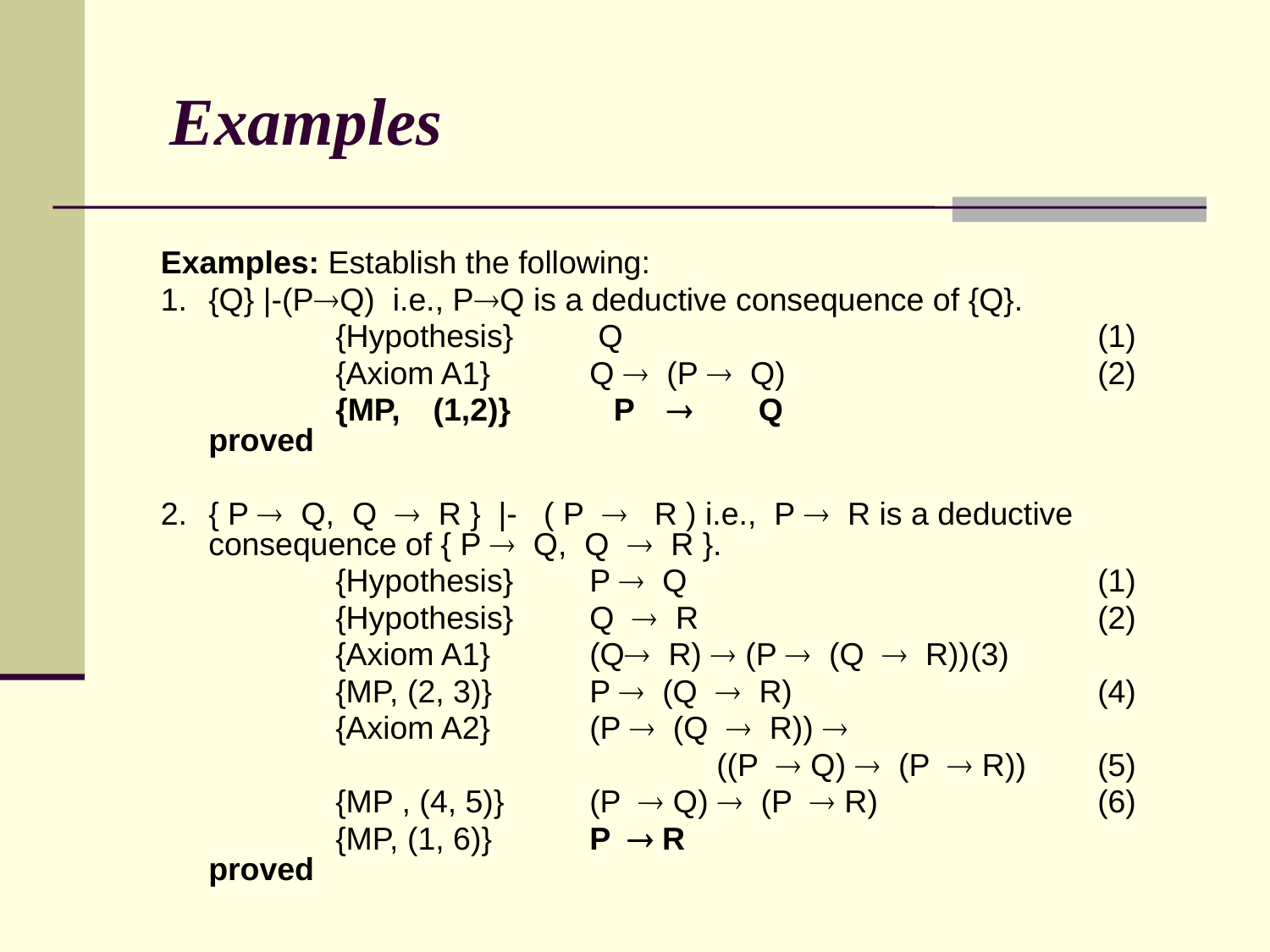

# Examples
Examples: Establish the following:
1.	{Q} |-(P→Q)  i.e., P→Q is a deductive consequence of {Q}.
		{Hypothesis}	 Q				(1)
		{Axiom A1}	Q →  (P →  Q)			(2)
		{MP, (1,2)}	P →  Q				proved

2.	{ P →  Q,  Q  →  R }  |-   ( P  →   R ) i.e.,  P →  R is a deductive consequence of { P →  Q,  Q  →  R }.
		{Hypothesis}	P →  Q				(1)
		{Hypothesis}	Q  →  R				(2)
		{Axiom A1}   	(Q→  R) → (P →  (Q  →  R))	(3)
		{MP, (2, 3)}	P →  (Q  →  R)			(4)
		{Axiom A2}	(P →  (Q  →  R)) →
					((P  → Q) →  (P  → R)) 	(5)
		{MP , (4, 5)}	(P  → Q) →  (P  → R)		(6)
		{MP, (1, 6)}	P  → R		  		proved